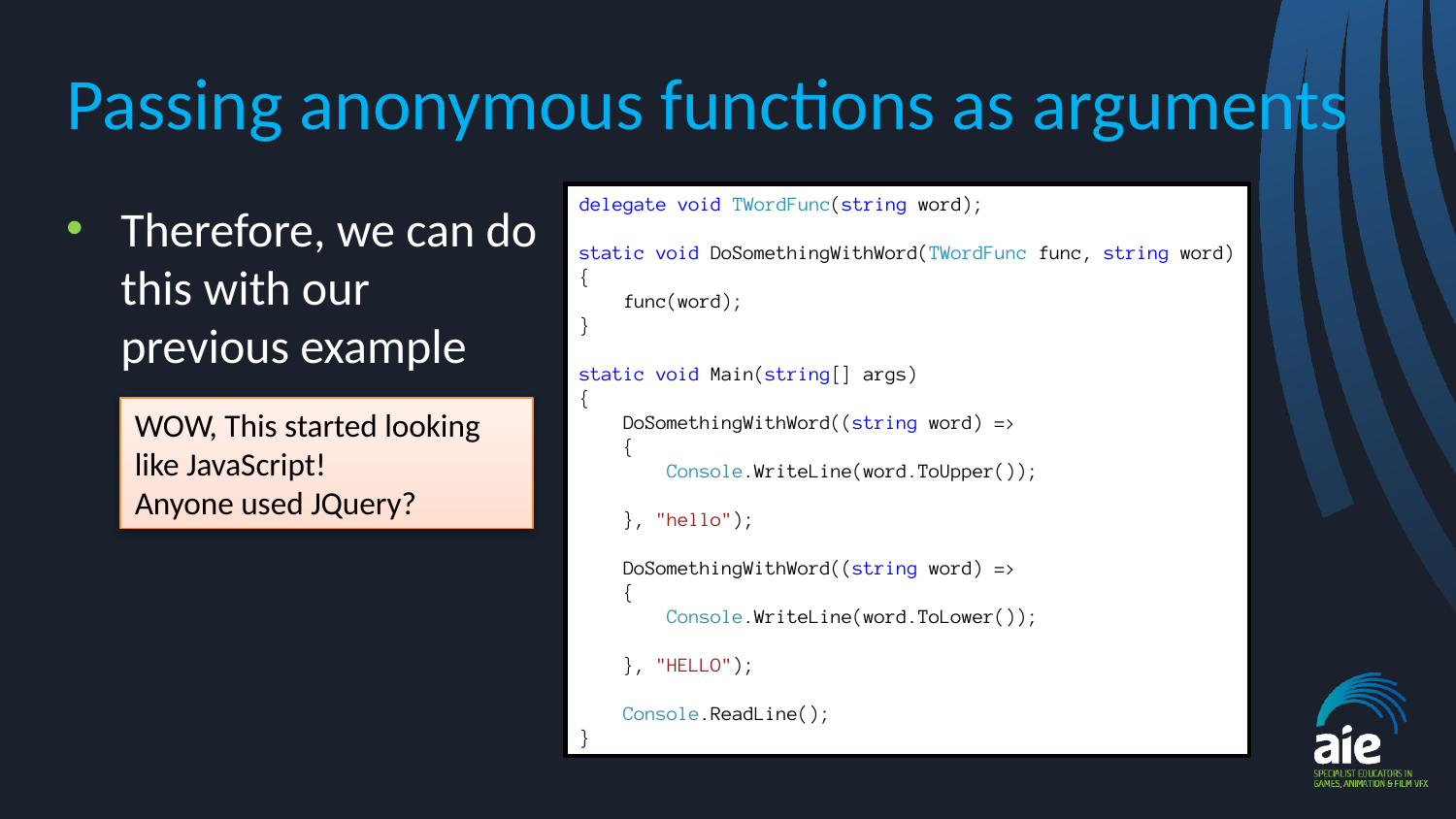

# Passing anonymous functions as arguments
delegate void TWordFunc(string word);

static void DoSomethingWithWord(TWordFunc func, string word)
{
    func(word);
}

static void Main(string[] args)
{
    DoSomethingWithWord((string word) =>
    {
        Console.WriteLine(word.ToUpper());

    }, "hello");

    DoSomethingWithWord((string word) =>
    {
        Console.WriteLine(word.ToLower());

    }, "HELLO");

    Console.ReadLine();
}
Therefore, we can do this with our previous example
WOW, This started looking like JavaScript!
Anyone used JQuery?